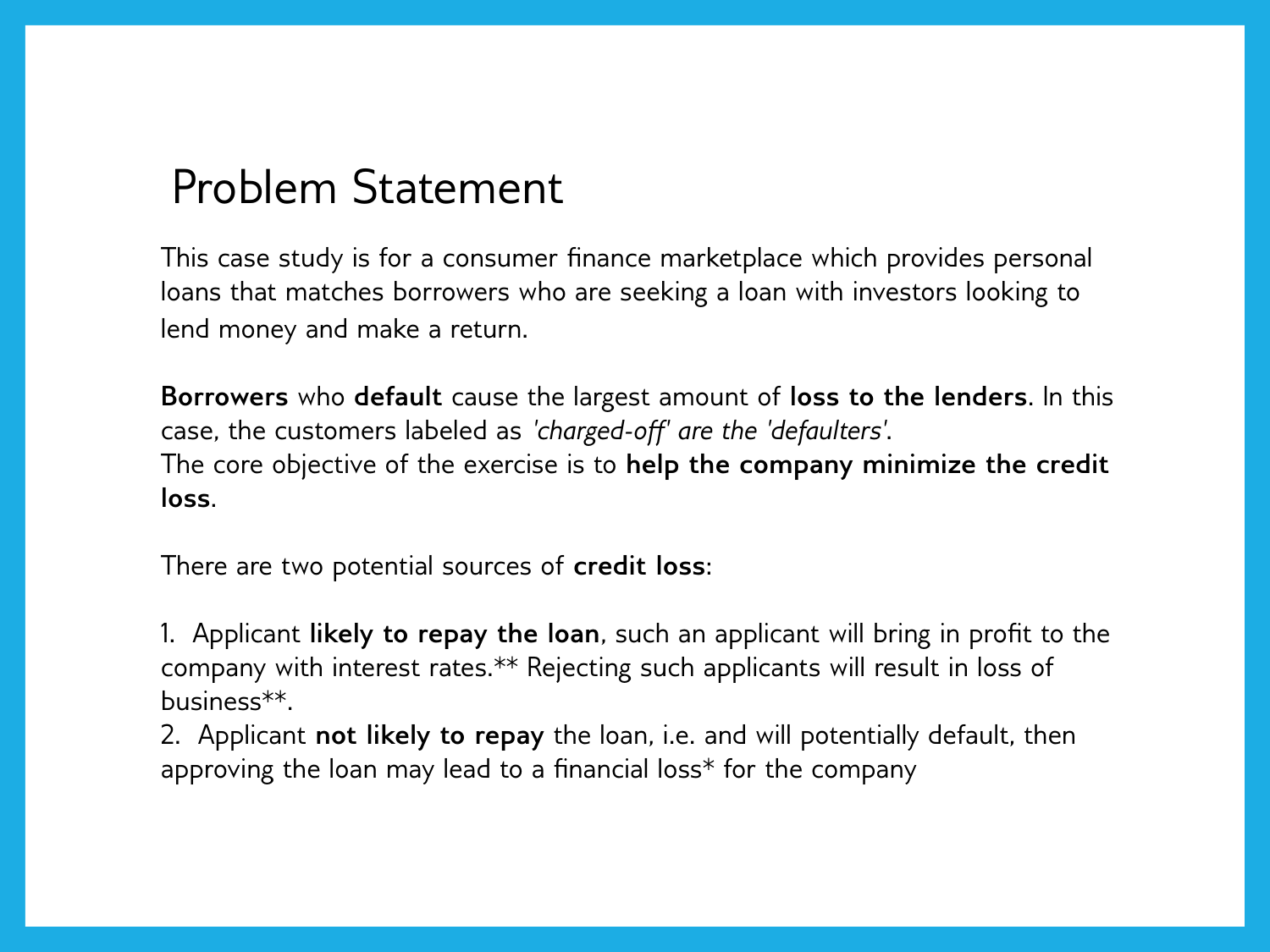

Problem Statement
This case study is for a consumer finance marketplace which provides personal loans that matches borrowers who are seeking a loan with investors looking to lend money and make a return.

Borrowers who default cause the largest amount of loss to the lenders. In this case, the customers labeled as 'charged-off' are the 'defaulters'.
The core objective of the exercise is to help the company minimize the credit loss.

There are two potential sources of credit loss:

1.  Applicant likely to repay the loan, such an applicant will bring in profit to the company with interest rates.** Rejecting such applicants will result in loss of business**.
2.  Applicant not likely to repay the loan, i.e. and will potentially default, then approving the loan may lead to a financial loss* for the company